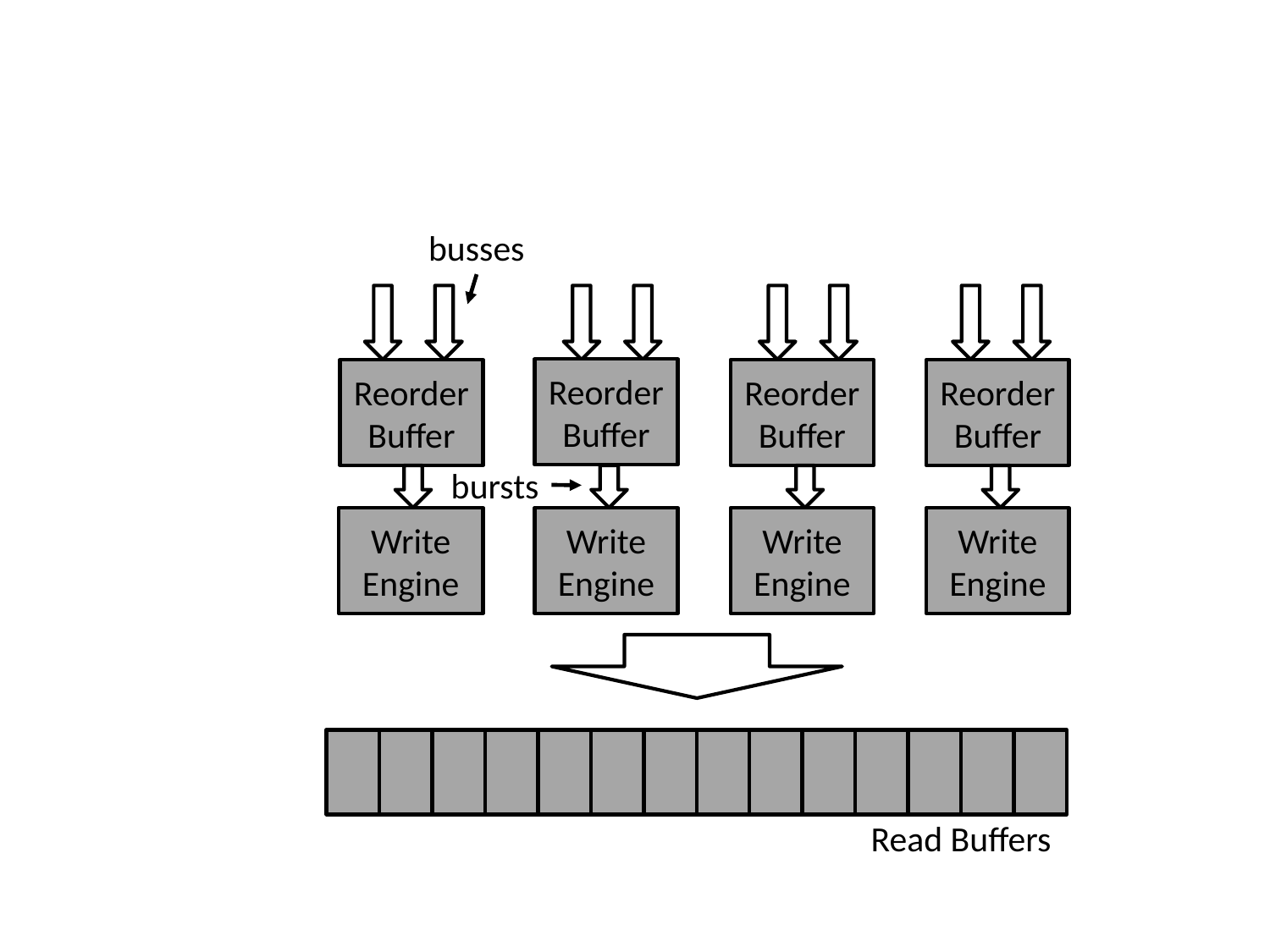

busses

Reorder
Buffer
Reorder
Buffer
Reorder
Buffer
Reorder
Buffer
bursts

Write
Engine
Write
Engine
Write
Engine
Write
Engine

Read Buffers